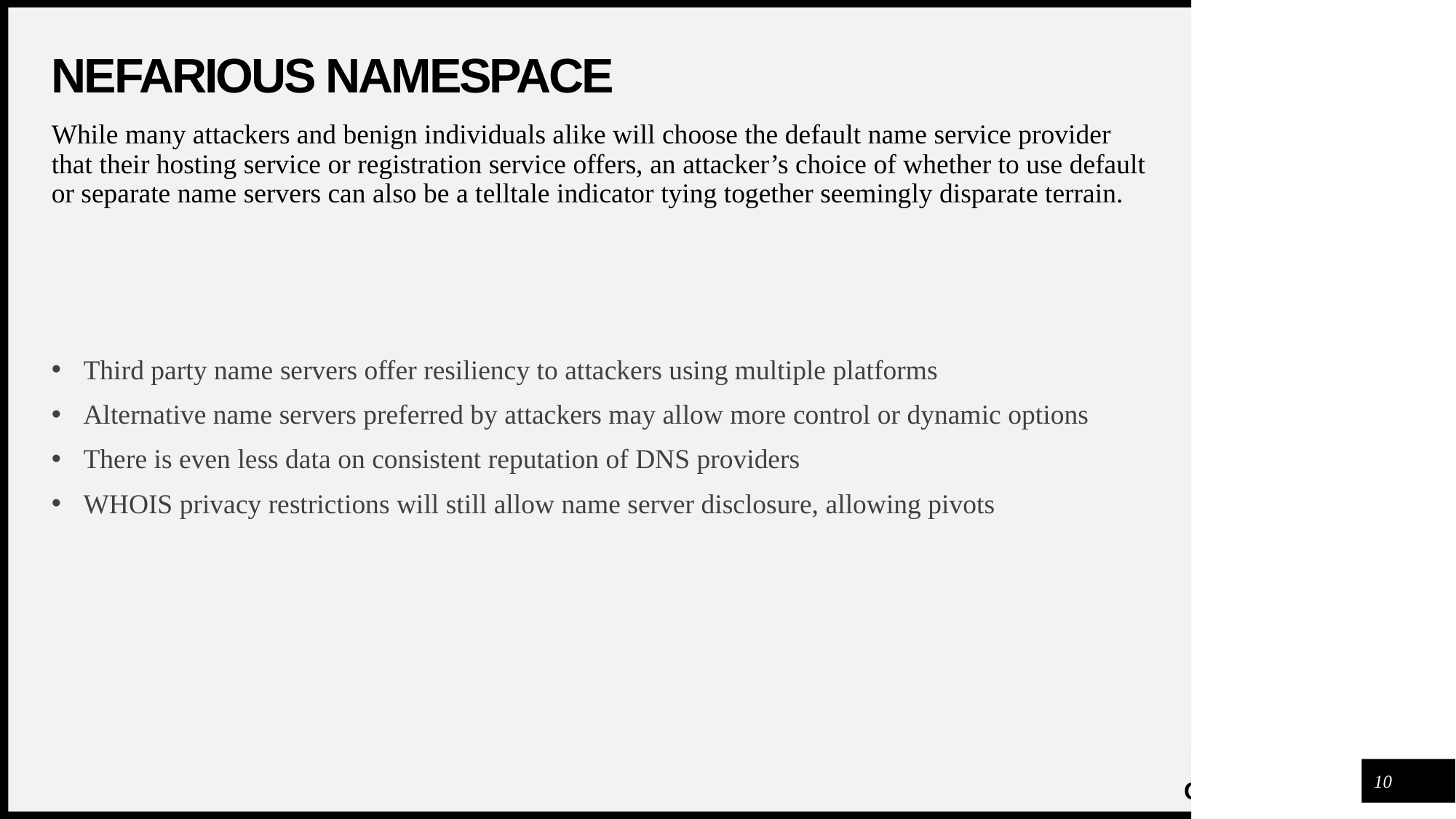

# Nefarious Namespace
While many attackers and benign individuals alike will choose the default name service provider that their hosting service or registration service offers, an attacker’s choice of whether to use default or separate name servers can also be a telltale indicator tying together seemingly disparate terrain.
Third party name servers offer resiliency to attackers using multiple platforms
Alternative name servers preferred by attackers may allow more control or dynamic options
There is even less data on consistent reputation of DNS providers
WHOIS privacy restrictions will still allow name server disclosure, allowing pivots

10